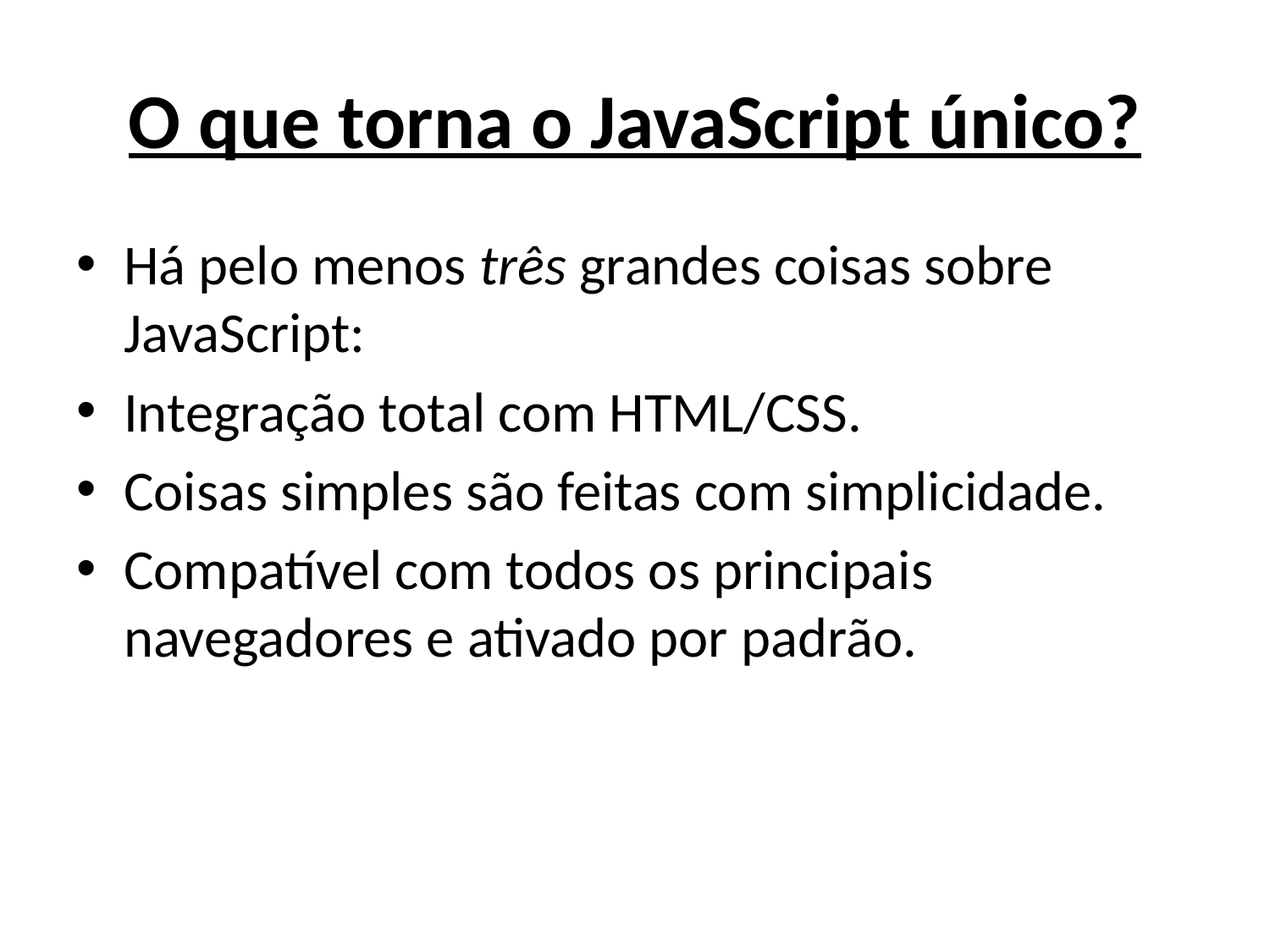

# O que torna o JavaScript único?
Há pelo menos três grandes coisas sobre JavaScript:
Integração total com HTML/CSS.
Coisas simples são feitas com simplicidade.
Compatível com todos os principais navegadores e ativado por padrão.